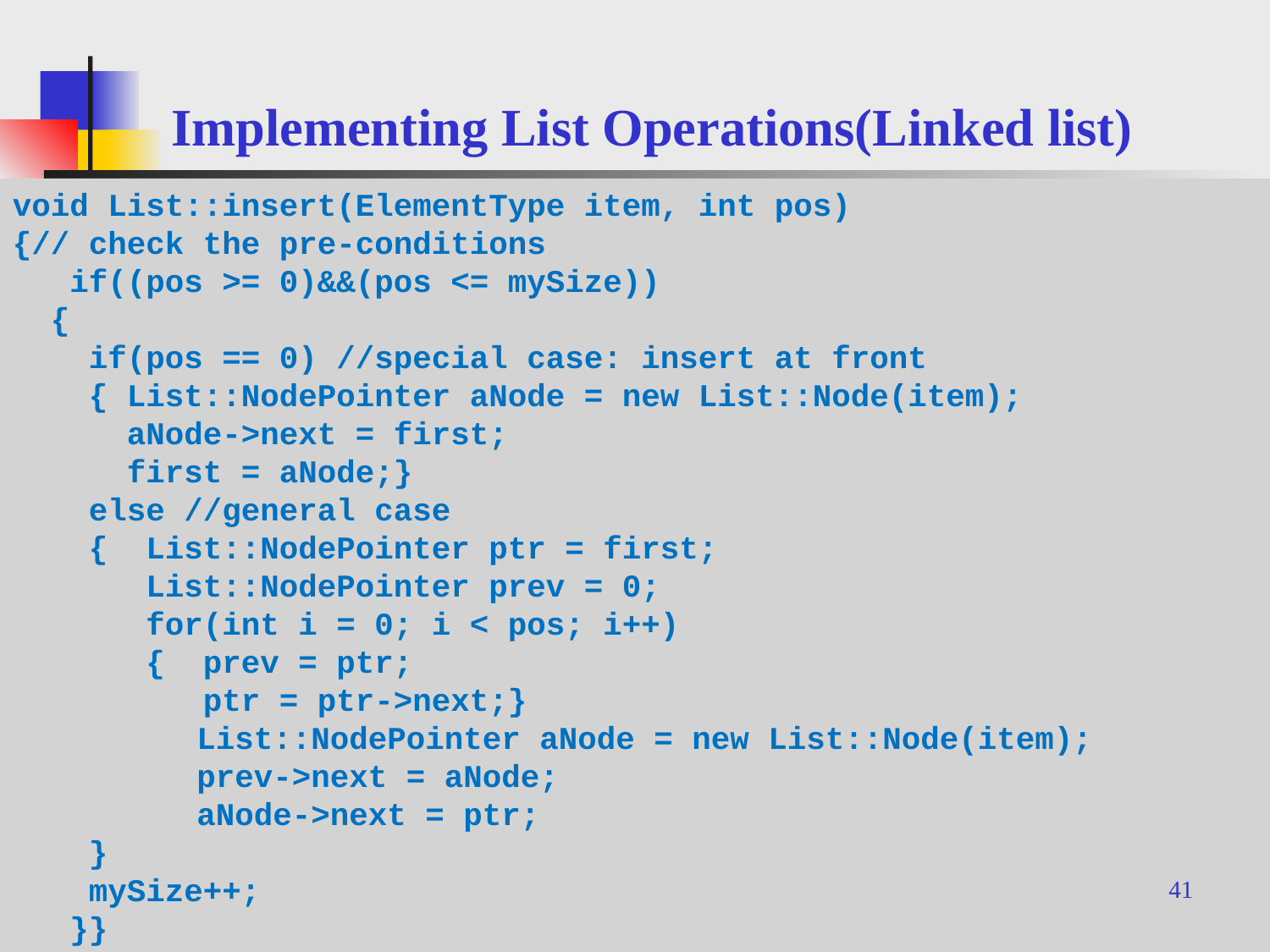

# Implementing List Operations(Linked list)
void List::insert(ElementType item, int pos)
{// check the pre-conditions
   if((pos >= 0)&&(pos <= mySize))
  {
    if(pos == 0) //special case: insert at front
    { List::NodePointer aNode = new List::Node(item);
      aNode->next = first;
      first = aNode;}
    else //general case
    {  List::NodePointer ptr = first;
       List::NodePointer prev = 0;
       for(int i = 0; i < pos; i++)
       {  prev = ptr;
          ptr = ptr->next;}
	   List::NodePointer aNode = new List::Node(item);
	   prev->next = aNode;
	   aNode->next = ptr;
    }
    mySize++;
   }}

Insertion
Semester 1, 2010
INB/N371 Data Structures and Algorithms
41
41